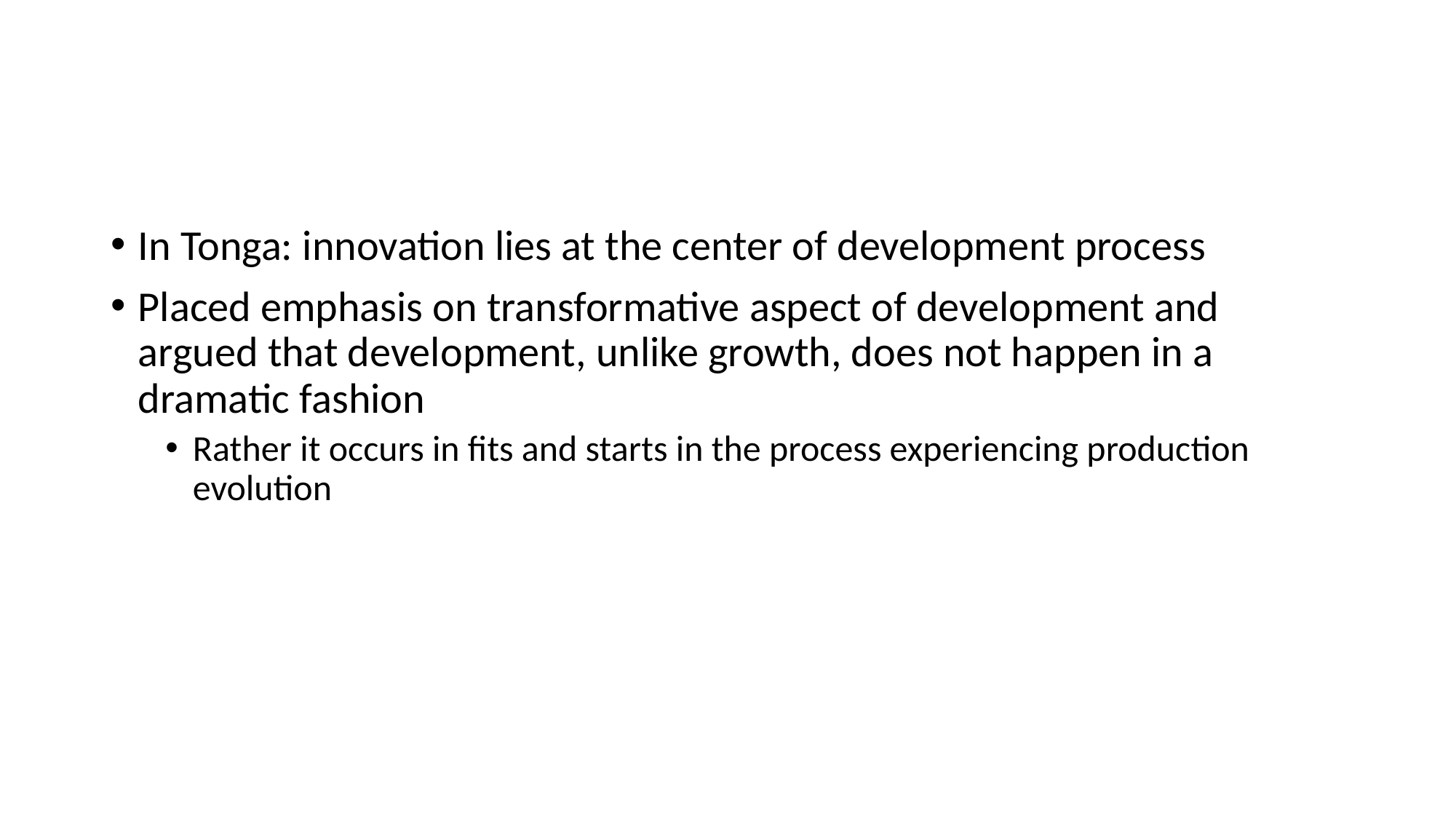

#
In Tonga: innovation lies at the center of development process
Placed emphasis on transformative aspect of development and argued that development, unlike growth, does not happen in a dramatic fashion
Rather it occurs in fits and starts in the process experiencing production evolution